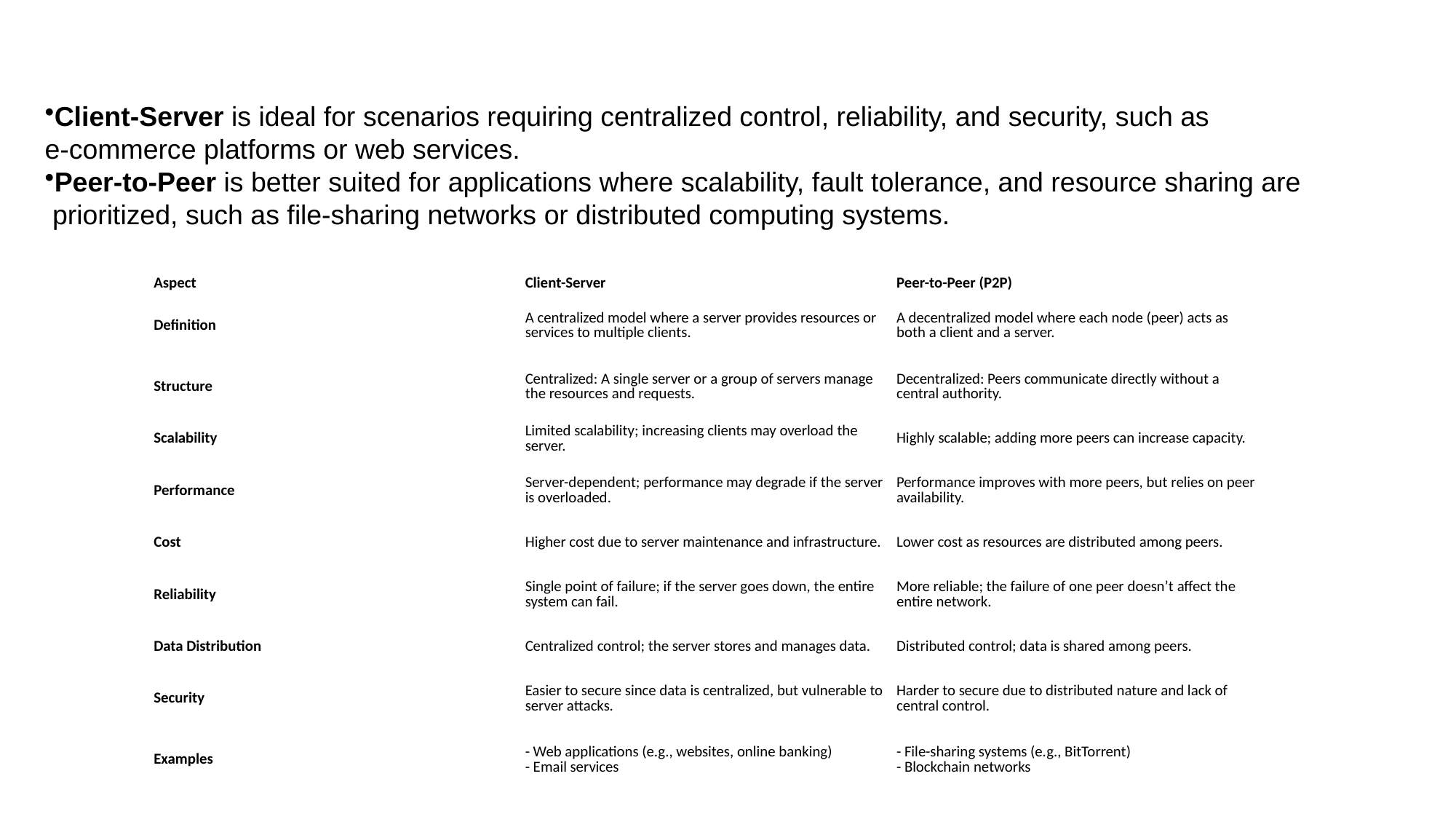

# Client-Server is ideal for scenarios requiring centralized control, reliability, and security, such as e-commerce platforms or web services.
Peer-to-Peer is better suited for applications where scalability, fault tolerance, and resource sharing are
 prioritized, such as file-sharing networks or distributed computing systems.
| Aspect | Client-Server | Peer-to-Peer (P2P) |
| --- | --- | --- |
| Definition | A centralized model where a server provides resources or services to multiple clients. | A decentralized model where each node (peer) acts as both a client and a server. |
| Structure | Centralized: A single server or a group of servers manage the resources and requests. | Decentralized: Peers communicate directly without a central authority. |
| Scalability | Limited scalability; increasing clients may overload the server. | Highly scalable; adding more peers can increase capacity. |
| Performance | Server-dependent; performance may degrade if the server is overloaded. | Performance improves with more peers, but relies on peer availability. |
| Cost | Higher cost due to server maintenance and infrastructure. | Lower cost as resources are distributed among peers. |
| Reliability | Single point of failure; if the server goes down, the entire system can fail. | More reliable; the failure of one peer doesn’t affect the entire network. |
| Data Distribution | Centralized control; the server stores and manages data. | Distributed control; data is shared among peers. |
| Security | Easier to secure since data is centralized, but vulnerable to server attacks. | Harder to secure due to distributed nature and lack of central control. |
| Examples | - Web applications (e.g., websites, online banking) - Email services | - File-sharing systems (e.g., BitTorrent) - Blockchain networks |